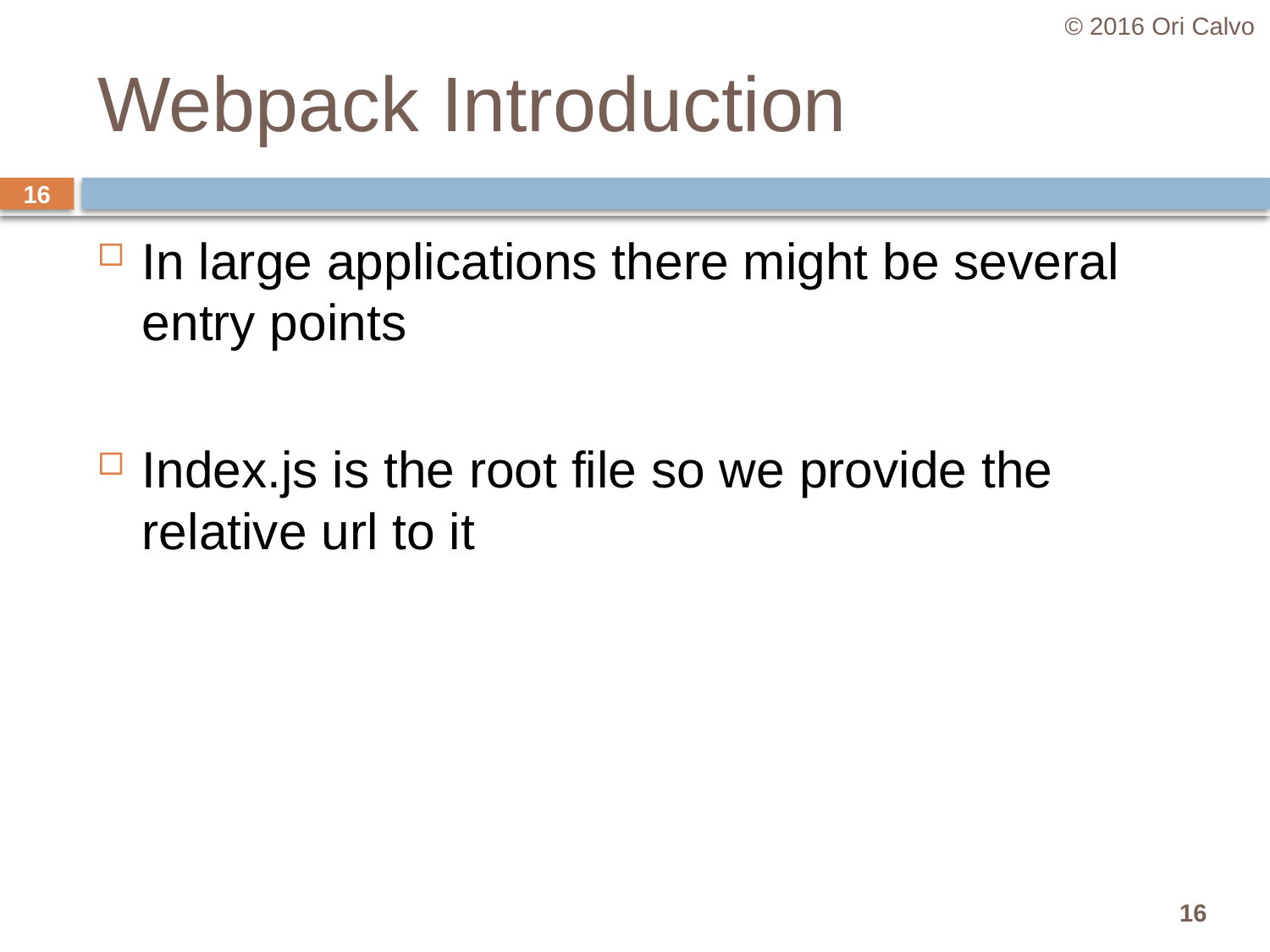

© 2016 Ori Calvo
# Webpack Introduction
16
In large applications there might be several entry points

Index.js is the root file so we provide the relative url to it